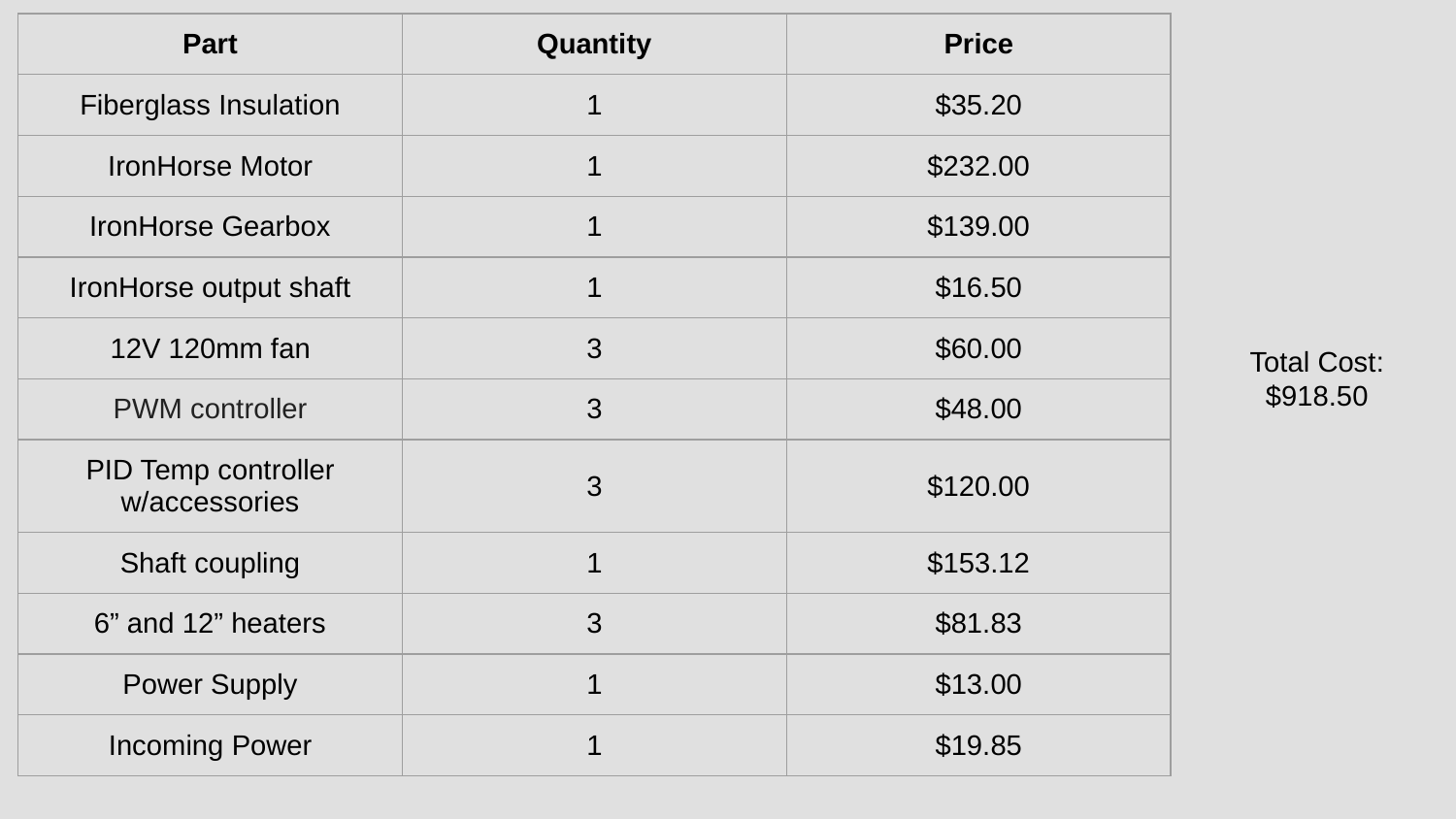

| Part | Quantity | Price |
| --- | --- | --- |
| Fiberglass Insulation | 1 | $35.20 |
| IronHorse Motor | 1 | $232.00 |
| IronHorse Gearbox | 1 | $139.00 |
| IronHorse output shaft | 1 | $16.50 |
| 12V 120mm fan | 3 | $60.00 |
| PWM controller | 3 | $48.00 |
| PID Temp controller w/accessories | 3 | $120.00 |
| Shaft coupling | 1 | $153.12 |
| 6” and 12” heaters | 3 | $81.83 |
| Power Supply | 1 | $13.00 |
| Incoming Power | 1 | $19.85 |
Total Cost:
$918.50